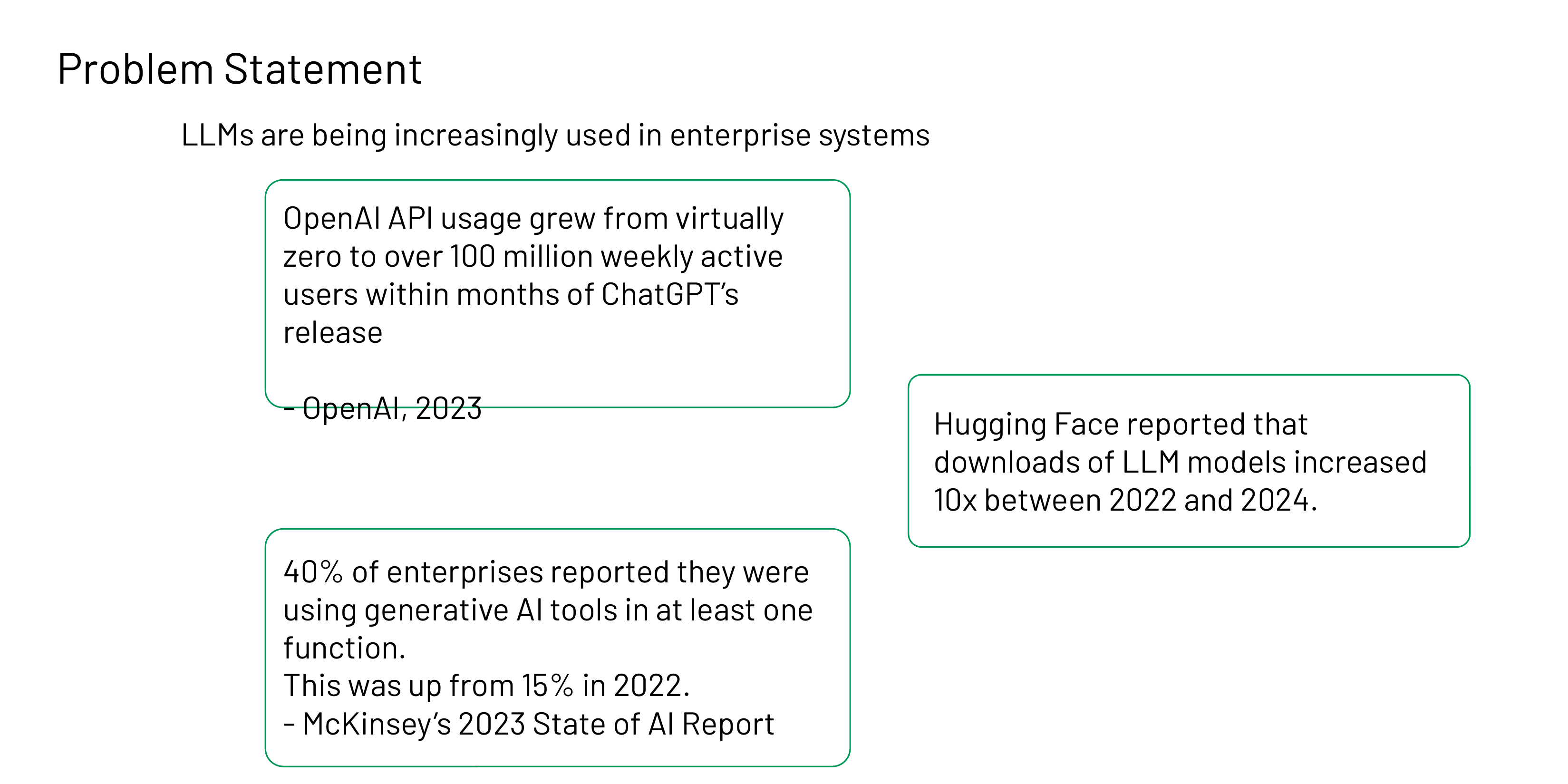

McKinsey’s 2023 State of AI Report
Problem Statement
LLMs are being increasingly used in enterprise systems

OpenAI API usage grew from virtually zero to over 100 million weekly active users within months of ChatGPT’s release

- OpenAI, 2023

Hugging Face reported that downloads of LLM models increased 10x between 2022 and 2024.

40% of enterprises reported they were using generative AI tools in at least one function.
This was up from 15% in 2022.
- McKinsey’s 2023 State of AI Report